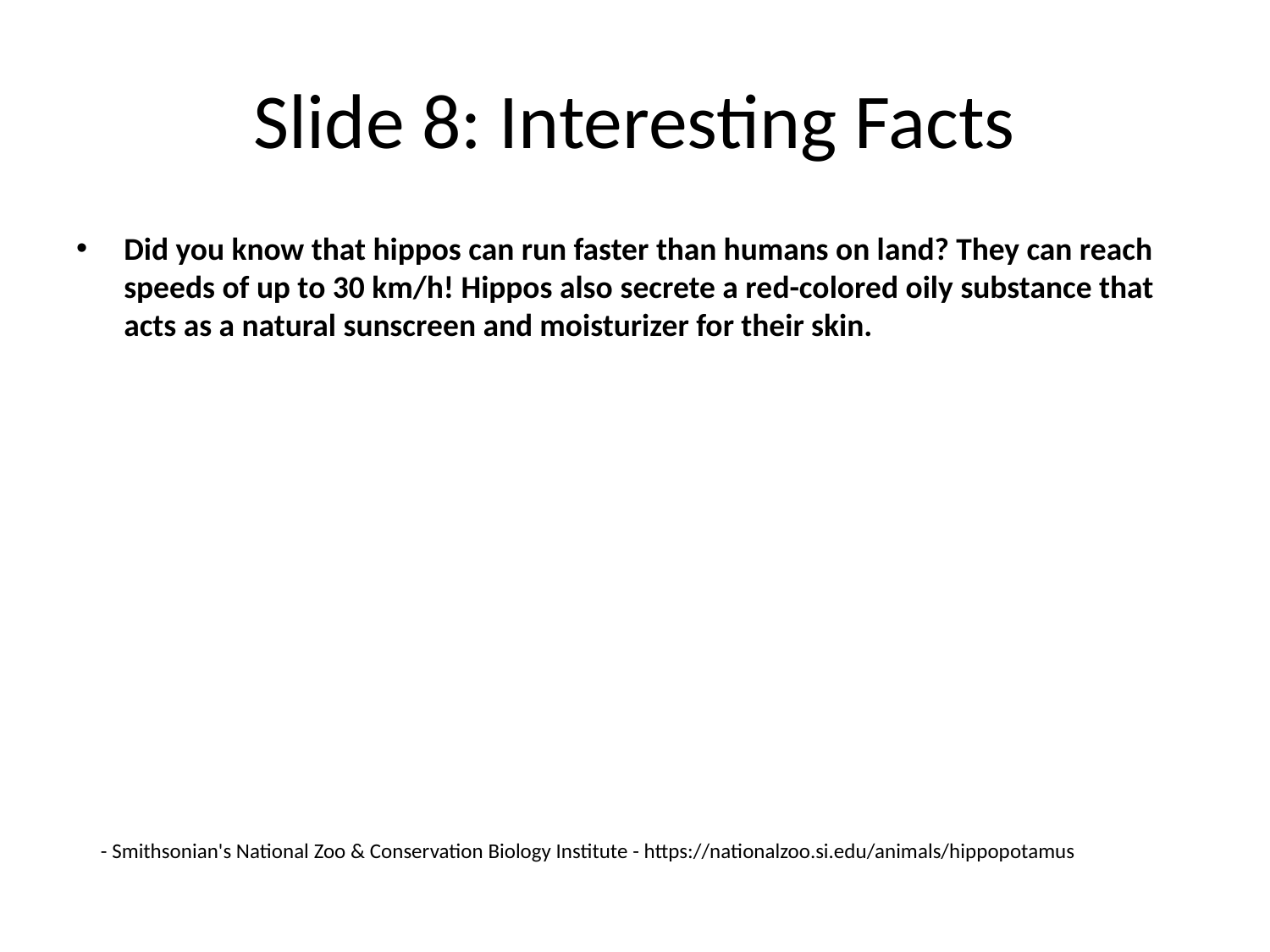

# Slide 8: Interesting Facts
Did you know that hippos can run faster than humans on land? They can reach speeds of up to 30 km/h! Hippos also secrete a red-colored oily substance that acts as a natural sunscreen and moisturizer for their skin.

- Smithsonian's National Zoo & Conservation Biology Institute - https://nationalzoo.si.edu/animals/hippopotamus